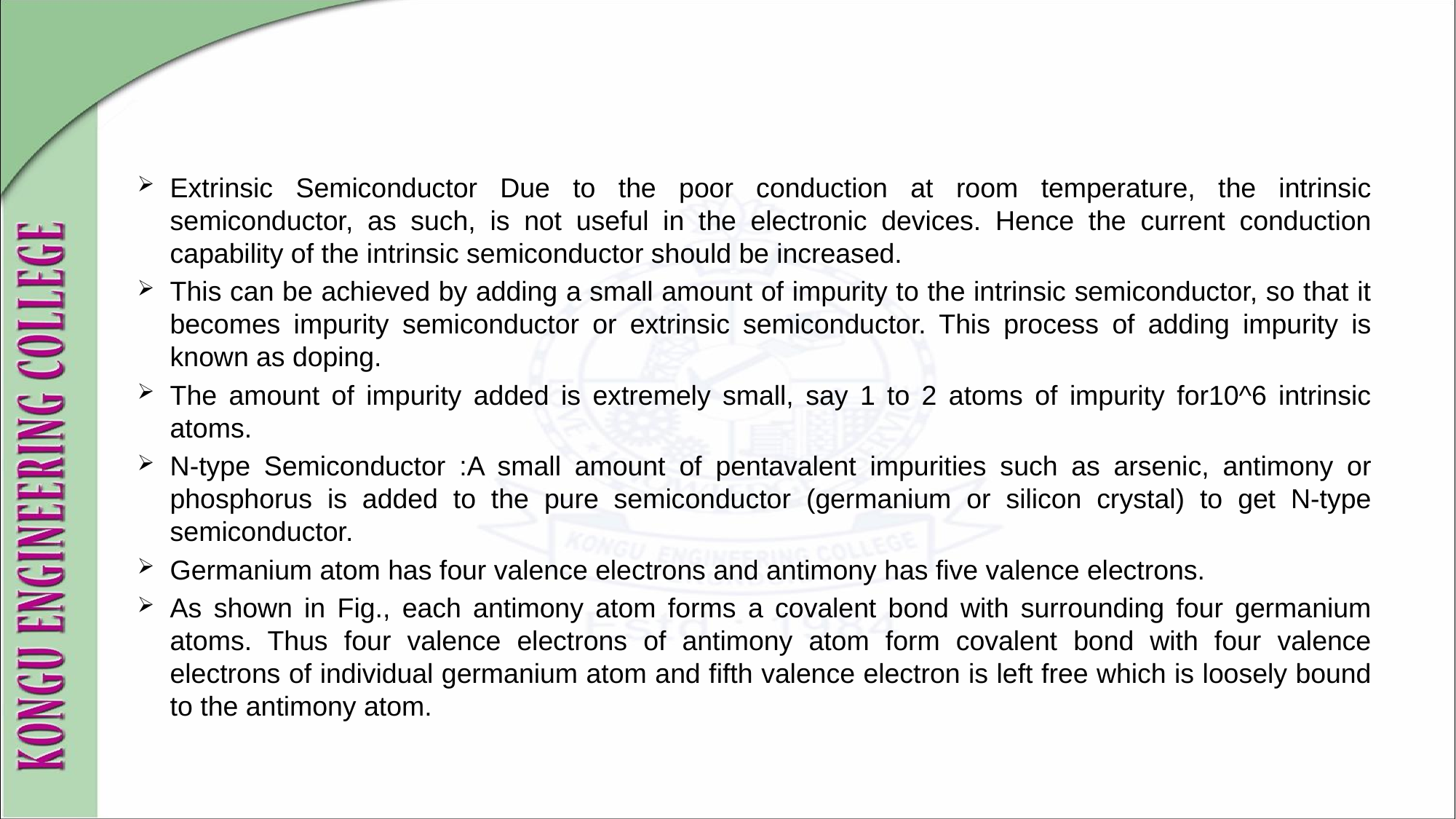

#
Extrinsic Semiconductor Due to the poor conduction at room temperature, the intrinsic semiconductor, as such, is not useful in the electronic devices. Hence the current conduction capability of the intrinsic semiconductor should be increased.
This can be achieved by adding a small amount of impurity to the intrinsic semiconductor, so that it becomes impurity semiconductor or extrinsic semiconductor. This process of adding impurity is known as doping.
The amount of impurity added is extremely small, say 1 to 2 atoms of impurity for10^6 intrinsic atoms.
N-type Semiconductor :A small amount of pentavalent impurities such as arsenic, antimony or phosphorus is added to the pure semiconductor (germanium or silicon crystal) to get N-type semiconductor.
Germanium atom has four valence electrons and antimony has five valence electrons.
As shown in Fig., each antimony atom forms a covalent bond with surrounding four germanium atoms. Thus four valence electrons of antimony atom form covalent bond with four valence electrons of individual germanium atom and fifth valence electron is left free which is loosely bound to the antimony atom.